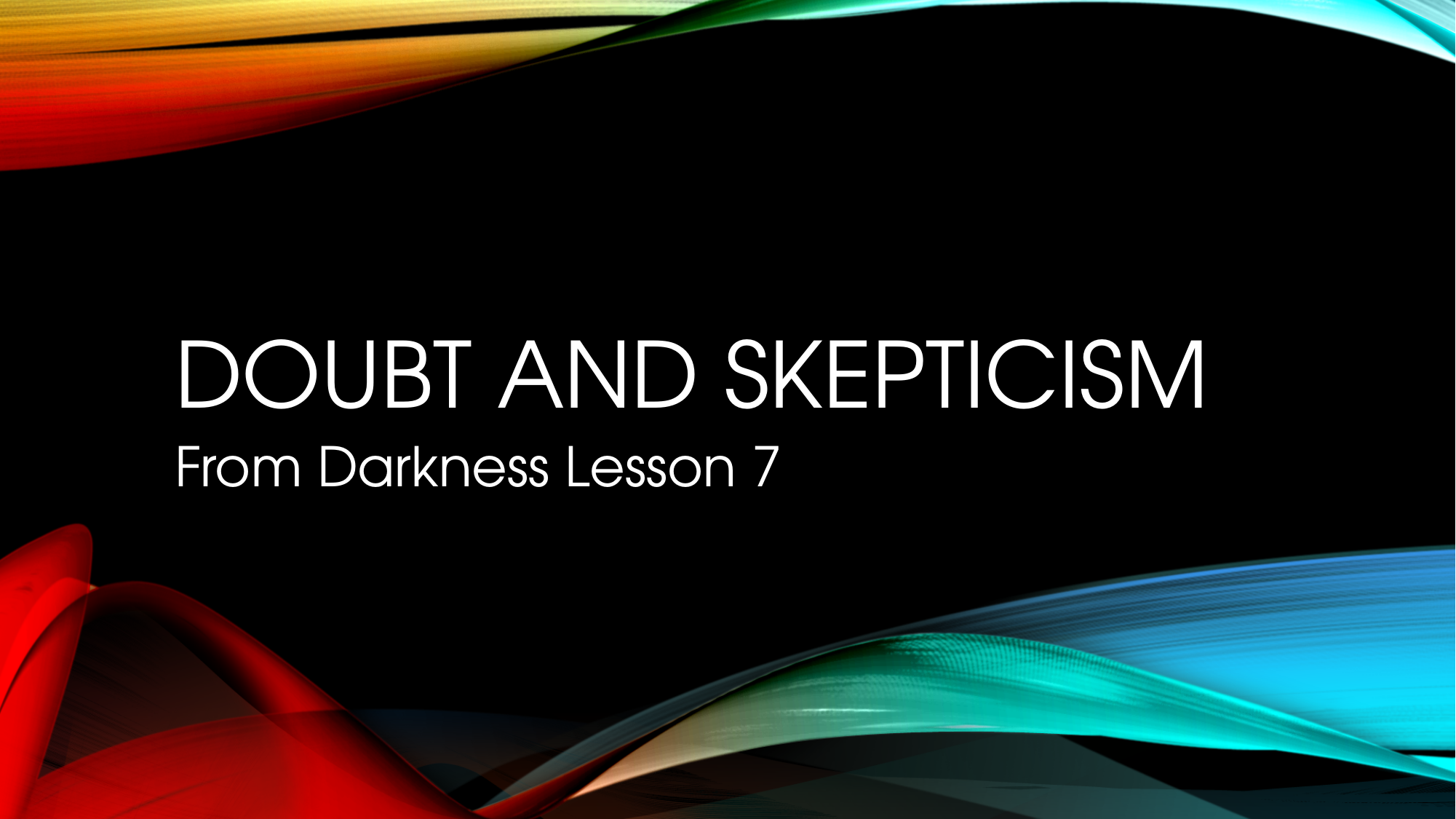

# Doubt and Skepticism
From Darkness Lesson 7